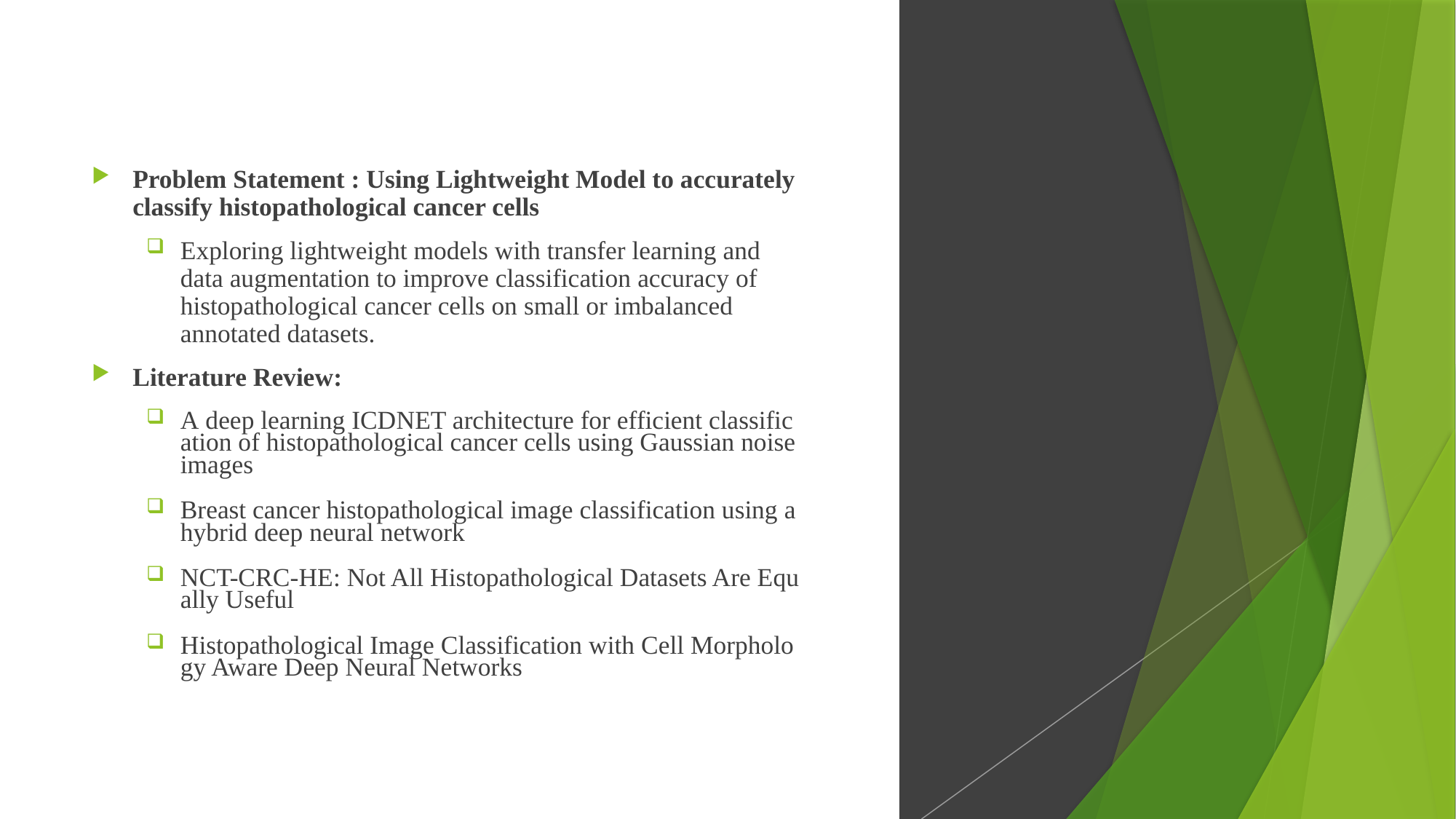

Problem Statement : Using Lightweight Model to accurately classify histopathological cancer cells
Exploring lightweight models with transfer learning and data augmentation to improve classification accuracy of histopathological cancer cells on small or imbalanced annotated datasets.
Literature Review:
A deep learning ICDNET architecture for efficient classification of histopathological cancer cells using Gaussian noise images
Breast cancer histopathological image classification using a hybrid deep neural network
NCT-CRC-HE: Not All Histopathological Datasets Are Equally Useful
Histopathological Image Classification with Cell Morphology Aware Deep Neural Networks